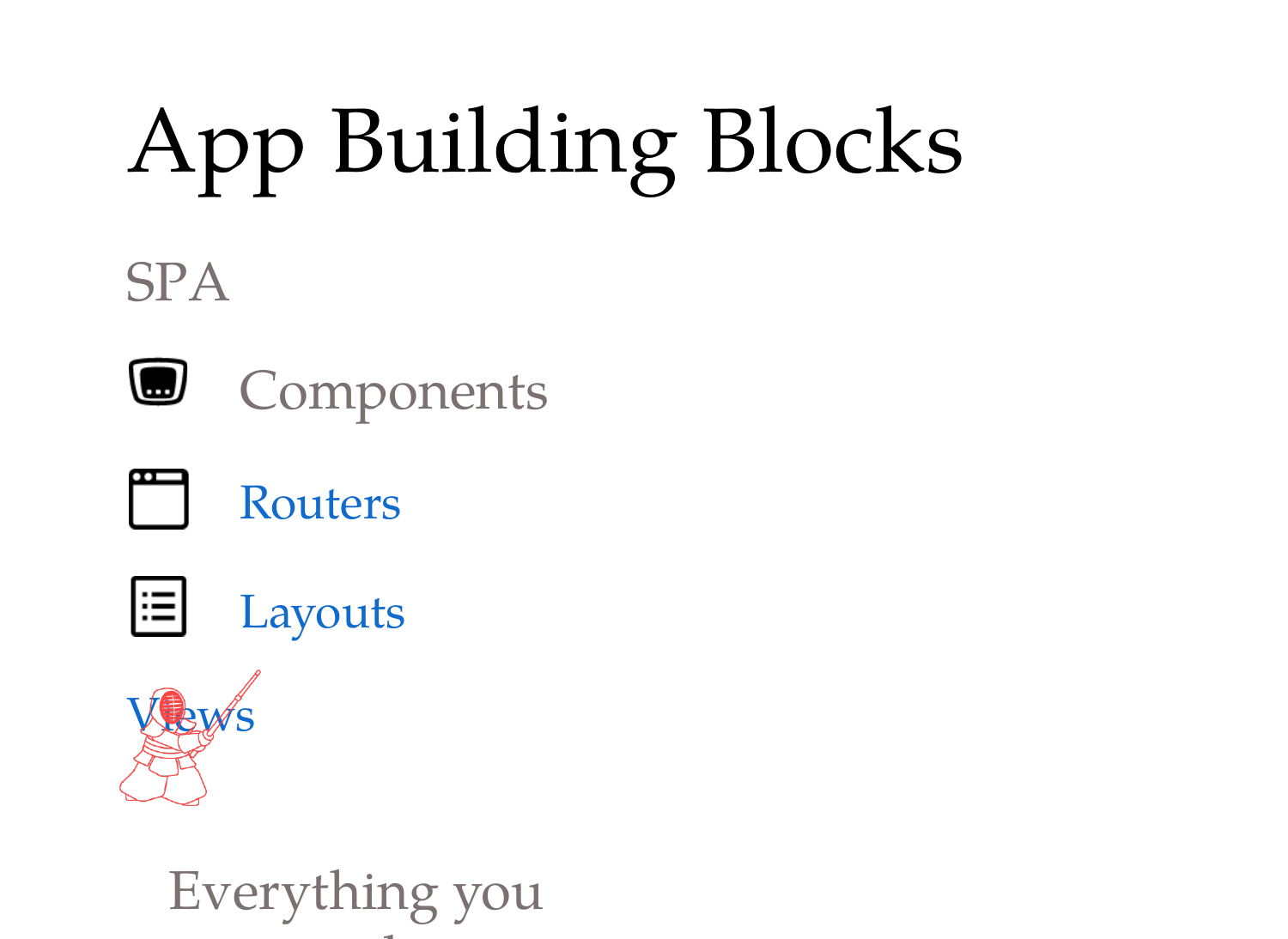

# App Building Blocks
SPA Components Routers Layouts

Views

Everything you need - out of the box!